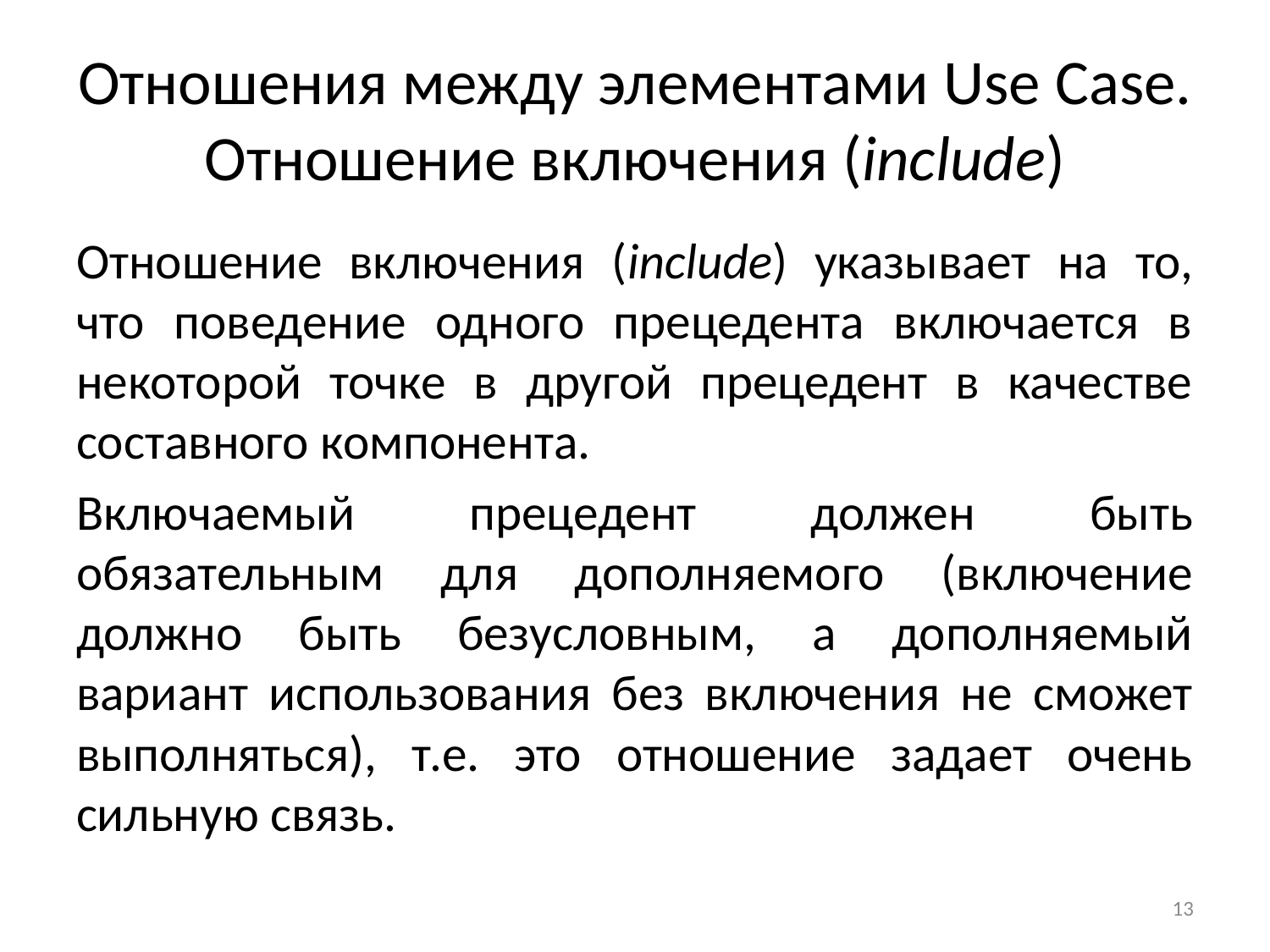

# Отношения между элементами Use Case. Отношение включения (include)
Отношение включения (include) указывает на то, что поведение одного прецедента включается в некоторой точке в другой прецедент в качестве составного компонента.
Включаемый прецедент должен быть обязательным для дополняемого (включение должно быть безусловным, а дополняемый вариант использования без включения не сможет выполняться), т.е. это отношение задает очень сильную связь.

13